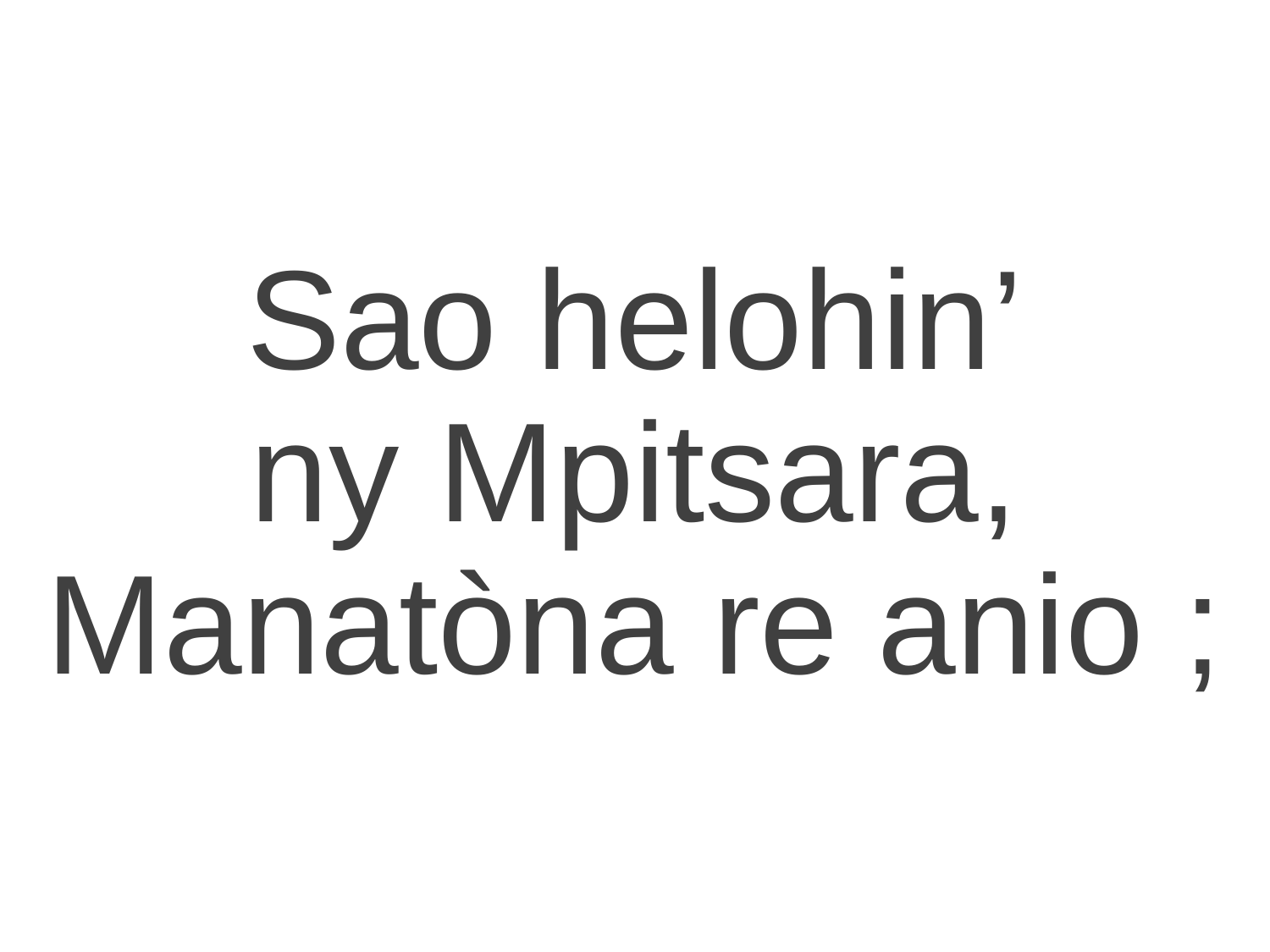

Sao helohin’
ny Mpitsara,
Manatòna re anio ;